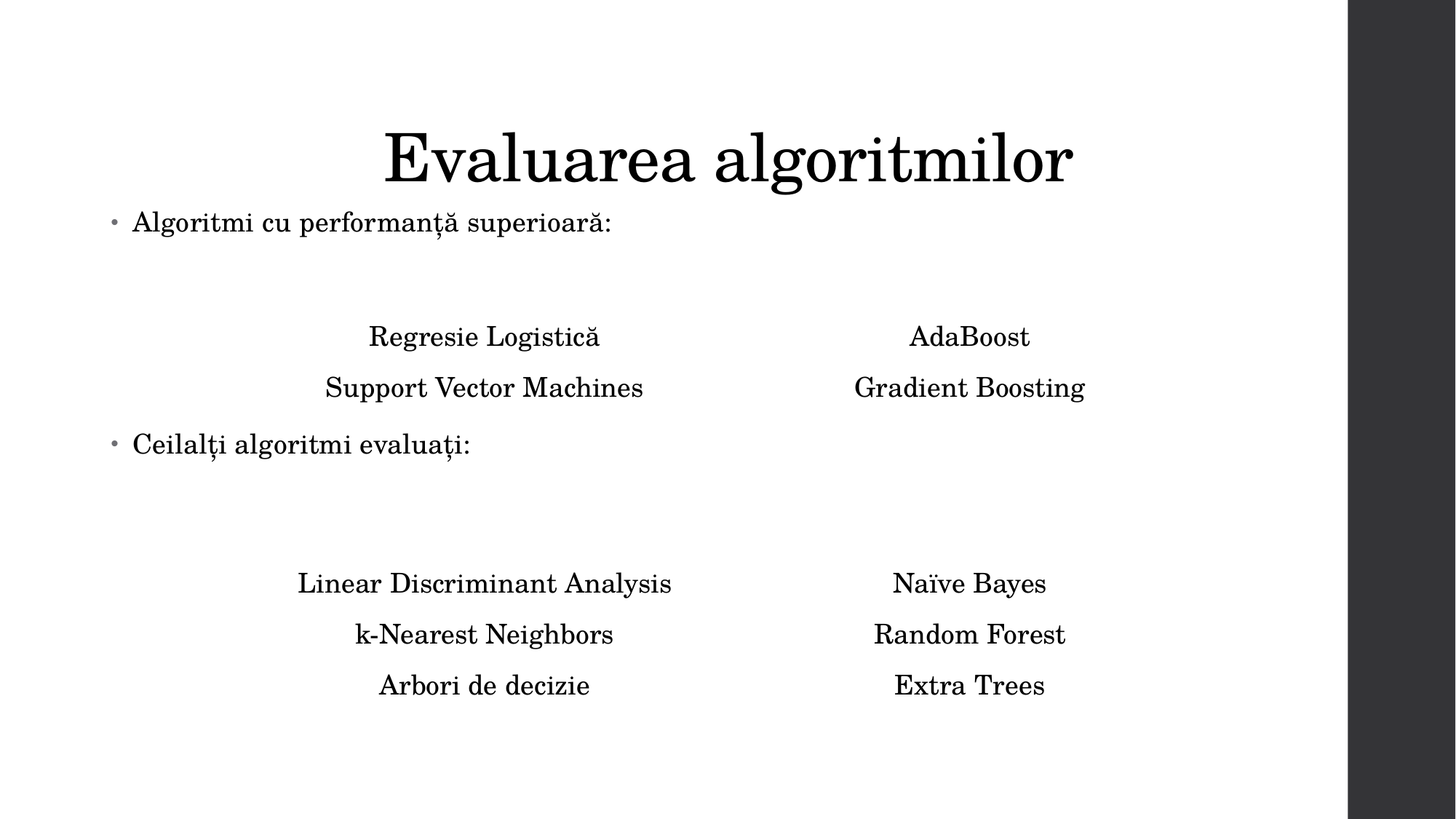

# Evaluarea algoritmilor
Algoritmi cu performanță superioară:

Ceilalți algoritmi evaluați:

| Regresie Logistică | AdaBoost |
| --- | --- |
| Support Vector Machines | Gradient Boosting |
| Linear Discriminant Analysis | Naïve Bayes |
| --- | --- |
| k-Nearest Neighbors | Random Forest |
| Arbori de decizie | Extra Trees |